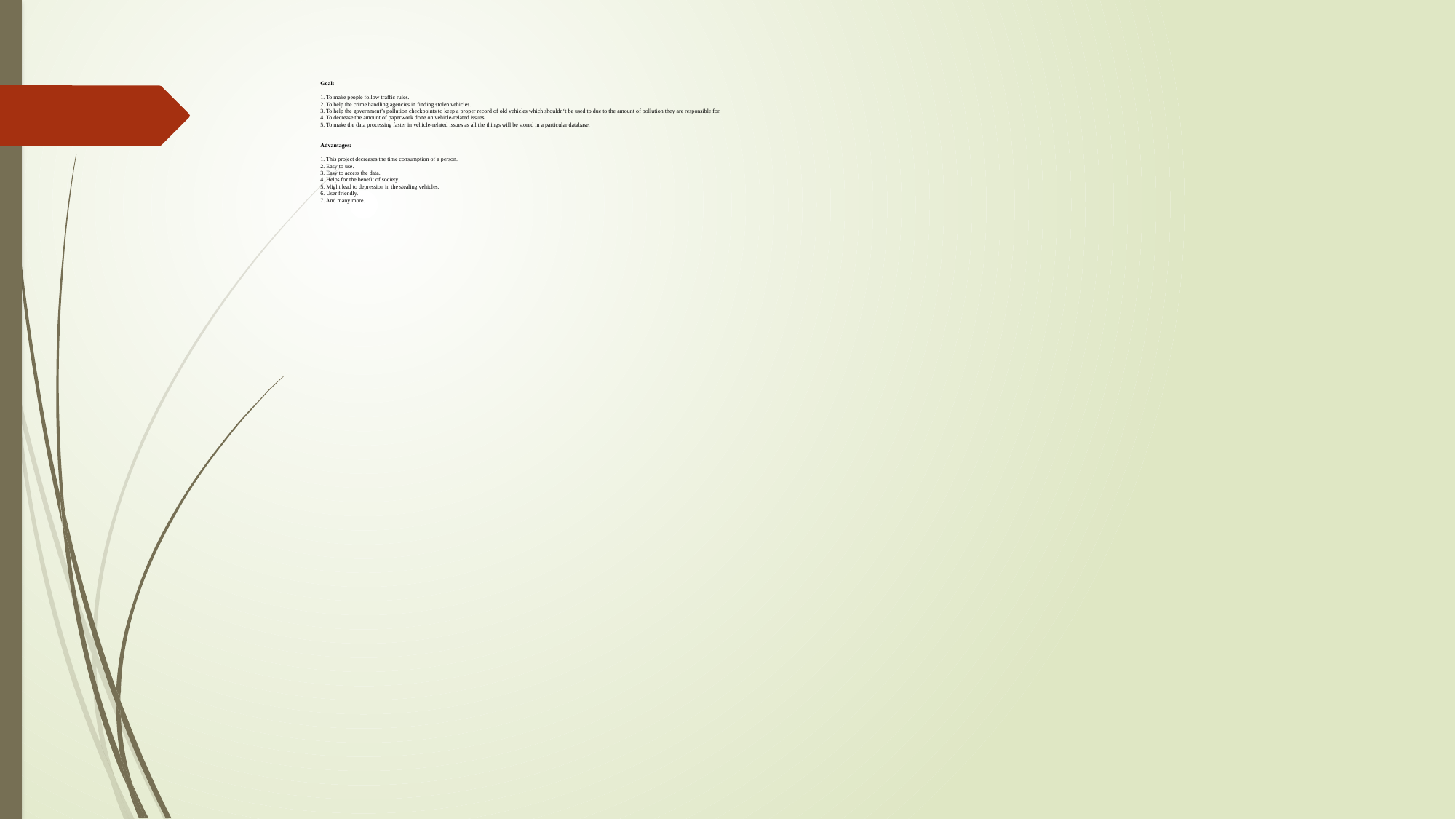

# Goal:   1. To make people follow traffic rules. 2. To help the crime handling agencies in finding stolen vehicles. 3. To help the government’s pollution checkpoints to keep a proper record of old vehicles which shouldn‘t be used to due to the amount of pollution they are responsible for. 4. To decrease the amount of paperwork done on vehicle-related issues. 5. To make the data processing faster in vehicle-related issues as all the things will be stored in a particular database.     Advantages:   1. This project decreases the time consumption of a person. 2. Easy to use. 3. Easy to access the data. 4. Helps for the benefit of society. 5. Might lead to depression in the stealing vehicles. 6. User friendly. 7. And many more.